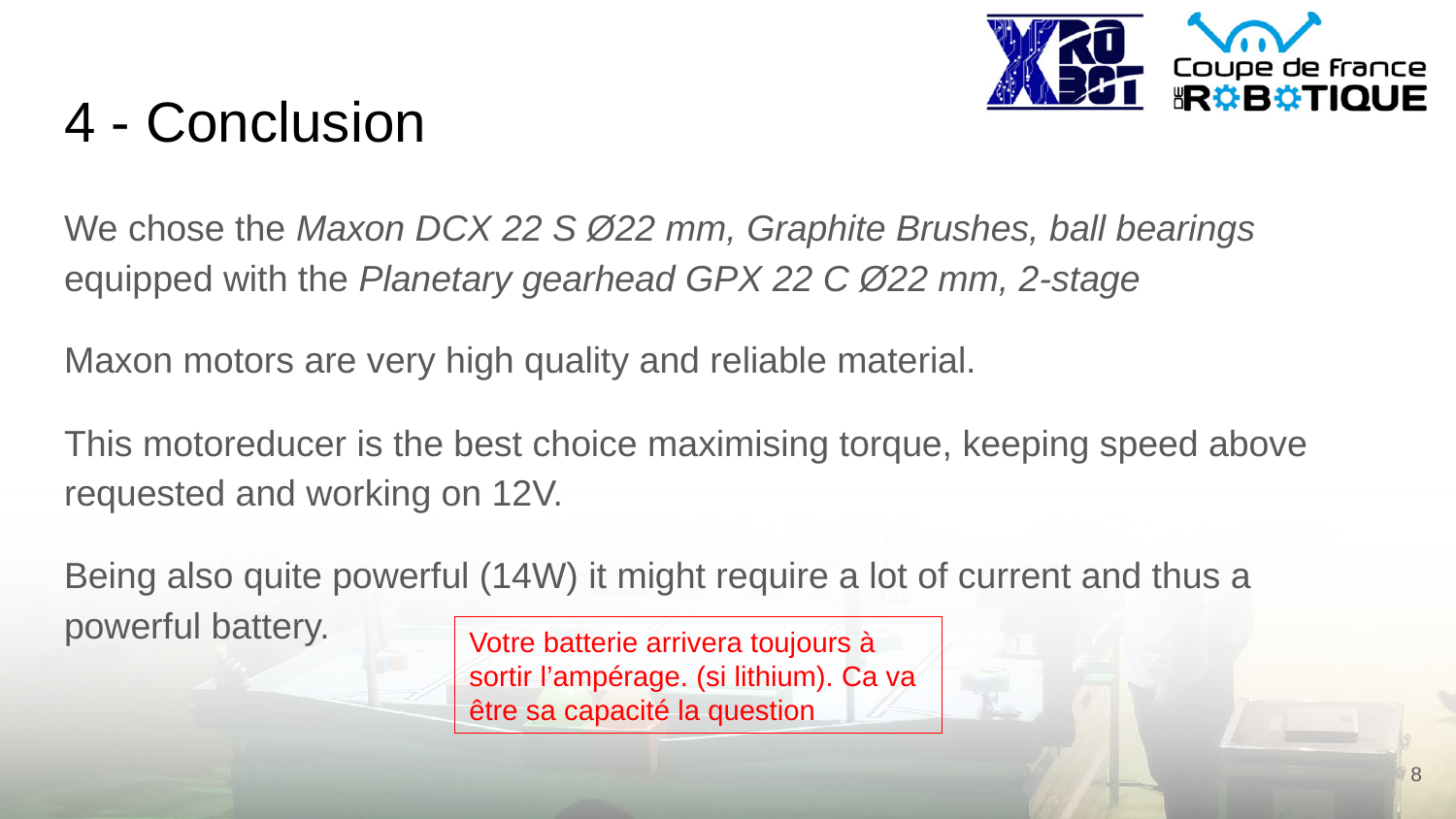

# 4 - Conclusion
We chose the Maxon DCX 22 S Ø22 mm, Graphite Brushes, ball bearings equipped with the Planetary gearhead GPX 22 C Ø22 mm, 2-stage
Maxon motors are very high quality and reliable material.
This motoreducer is the best choice maximising torque, keeping speed above requested and working on 12V.
Being also quite powerful (14W) it might require a lot of current and thus a powerful battery.
Votre batterie arrivera toujours à sortir l’ampérage. (si lithium). Ca va être sa capacité la question
8